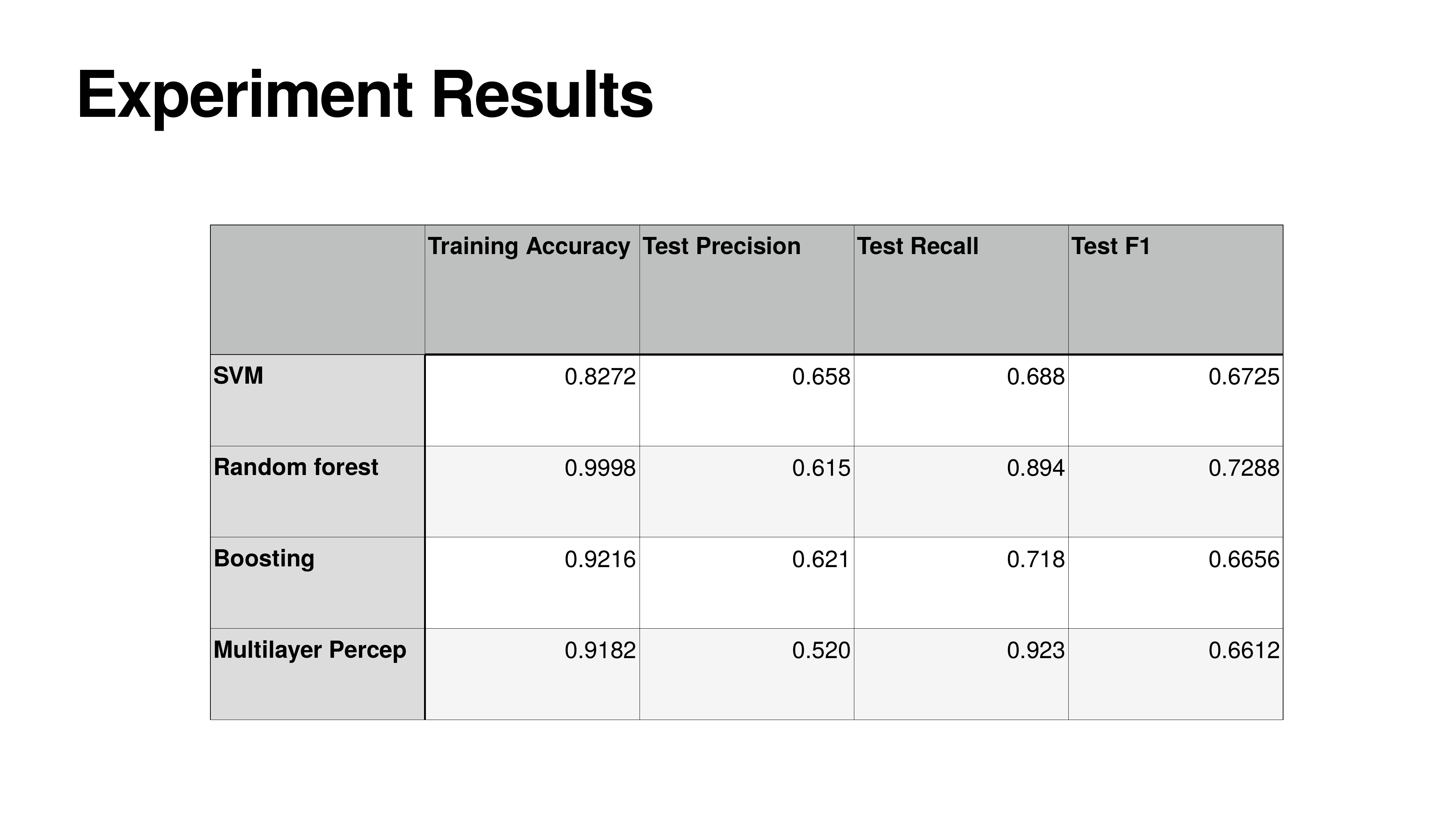

# Experiment Results
|  | Training Accuracy | Test Precision | Test Recall | Test F1 |
| --- | --- | --- | --- | --- |
| SVM | 0.8272 | 0.658 | 0.688 | 0.6725 |
| Random forest | 0.9998 | 0.615 | 0.894 | 0.7288 |
| Boosting | 0.9216 | 0.621 | 0.718 | 0.6656 |
| Multilayer Percep | 0.9182 | 0.520 | 0.923 | 0.6612 |